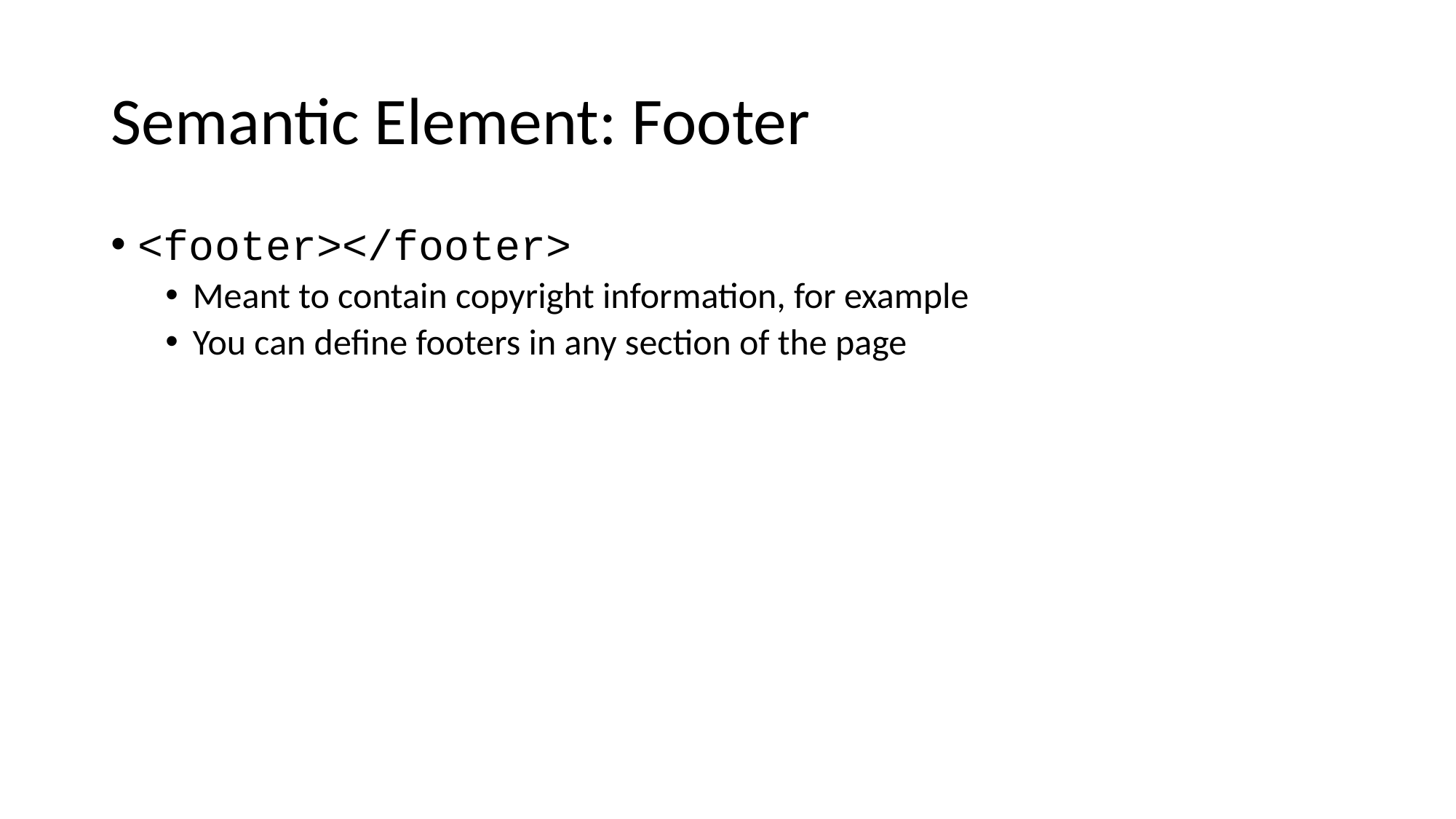

# Semantic Element: Footer
<footer></footer>
Meant to contain copyright information, for example
You can define footers in any section of the page